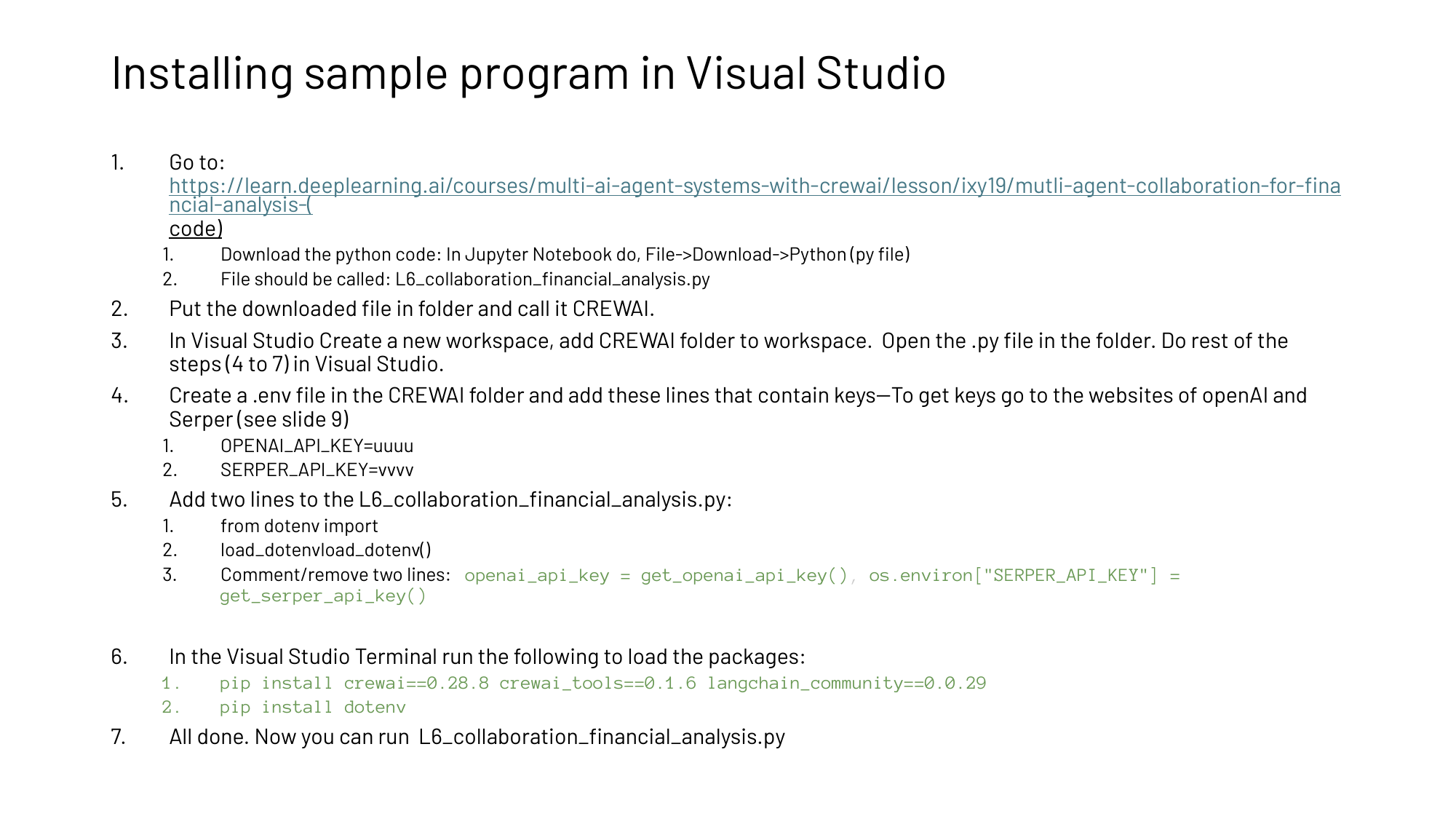

# Installing sample program in Visual Studio
Go to: https://learn.deeplearning.ai/courses/multi-ai-agent-systems-with-crewai/lesson/ixy19/mutli-agent-collaboration-for-financial-analysis-(code)
Download the python code: In Jupyter Notebook do, File->Download->Python (py file)
File should be called: L6_collaboration_financial_analysis.py
Put the downloaded file in folder and call it CREWAI.
In Visual Studio Create a new workspace, add CREWAI folder to workspace.  Open the .py file in the folder. Do rest of the steps (4 to 7) in Visual Studio.
Create a .env file in the CREWAI folder and add these lines that contain keys--To get keys go to the websites of openAI and Serper (see slide 9)
OPENAI_API_KEY=uuuu
SERPER_API_KEY=vvvv
Add two lines to the L6_collaboration_financial_analysis.py:
from dotenv import
load_dotenvload_dotenv()
Comment/remove two lines:  openai_api_key = get_openai_api_key(), os.environ["SERPER_API_KEY"] = get_serper_api_key()

In the Visual Studio Terminal run the following to load the packages:
pip install crewai==0.28.8 crewai_tools==0.1.6 langchain_community==0.0.29
pip install dotenv
All done. Now you can run  L6_collaboration_financial_analysis.py